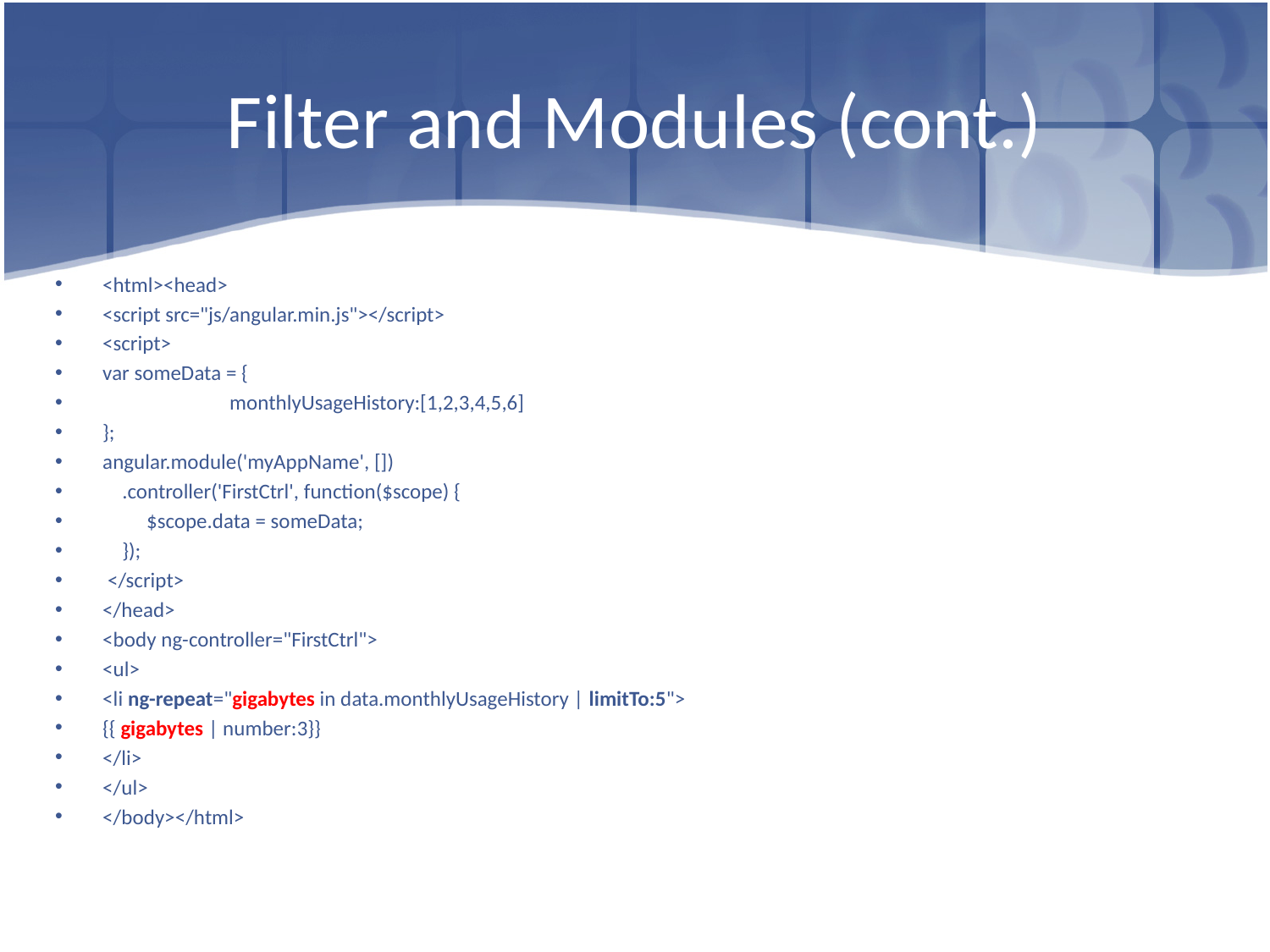

# Filter and Modules (cont.)
<html><head>
<script src="js/angular.min.js"></script>
<script>
var someData = {
	monthlyUsageHistory:[1,2,3,4,5,6]
};
angular.module('myAppName', [])
    .controller('FirstCtrl', function($scope) {
         $scope.data = someData;
    });
 </script>
</head>
<body ng-controller="FirstCtrl">
<ul>
<li ng-repeat="gigabytes in data.monthlyUsageHistory | limitTo:5">
{{ gigabytes | number:3}}
</li>
</ul>
</body></html>